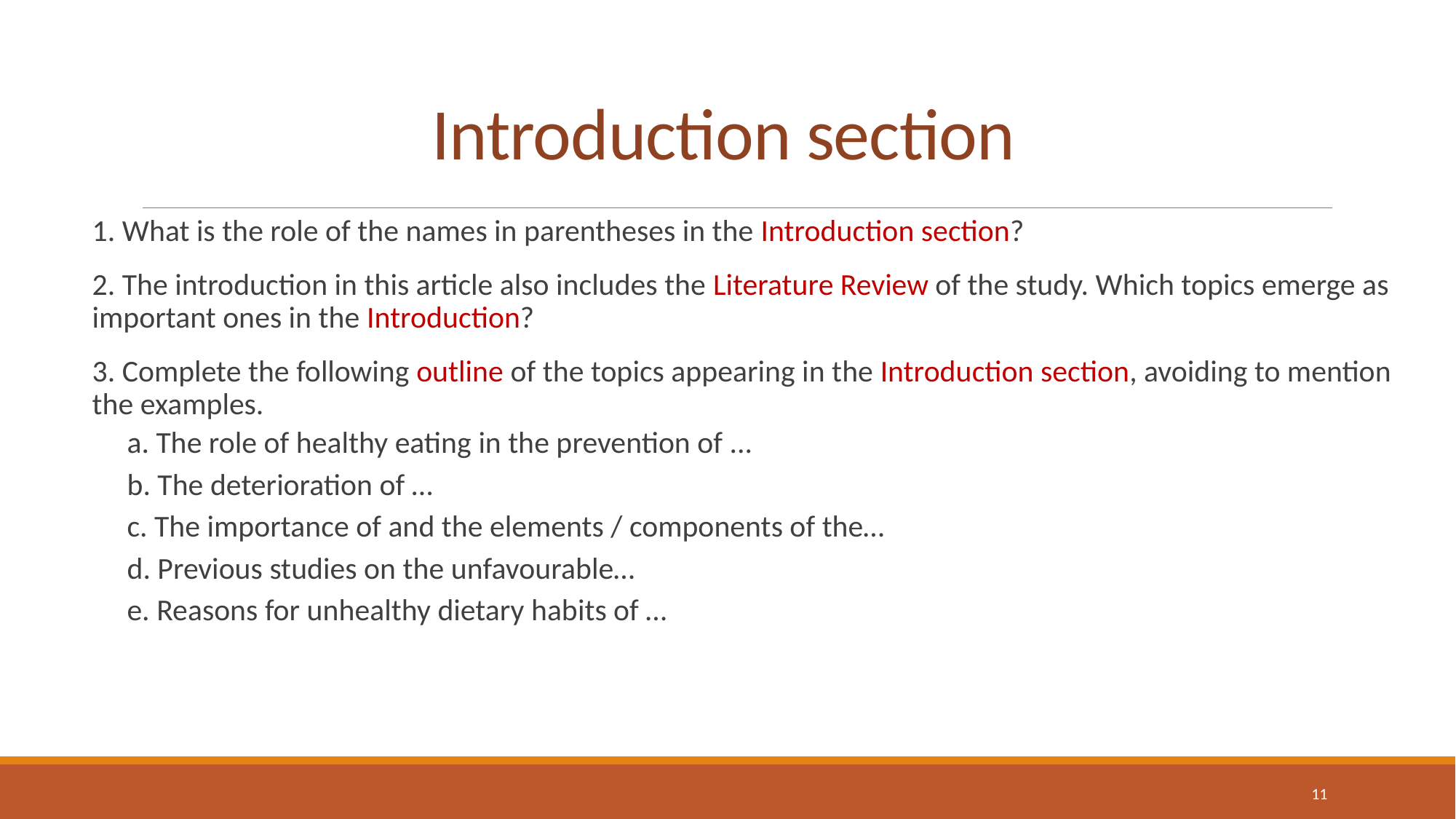

# Introduction section
1. What is the role of the names in parentheses in the Introduction section?
2. The introduction in this article also includes the Literature Review of the study. Which topics emerge as important ones in the Introduction?
3. Complete the following outline of the topics appearing in the Introduction section, avoiding to mention the examples.
a. The role of healthy eating in the prevention of ...
b. The deterioration of …
c. The importance of and the elements / components of the…
d. Previous studies on the unfavourable…
e. Reasons for unhealthy dietary habits of …
11